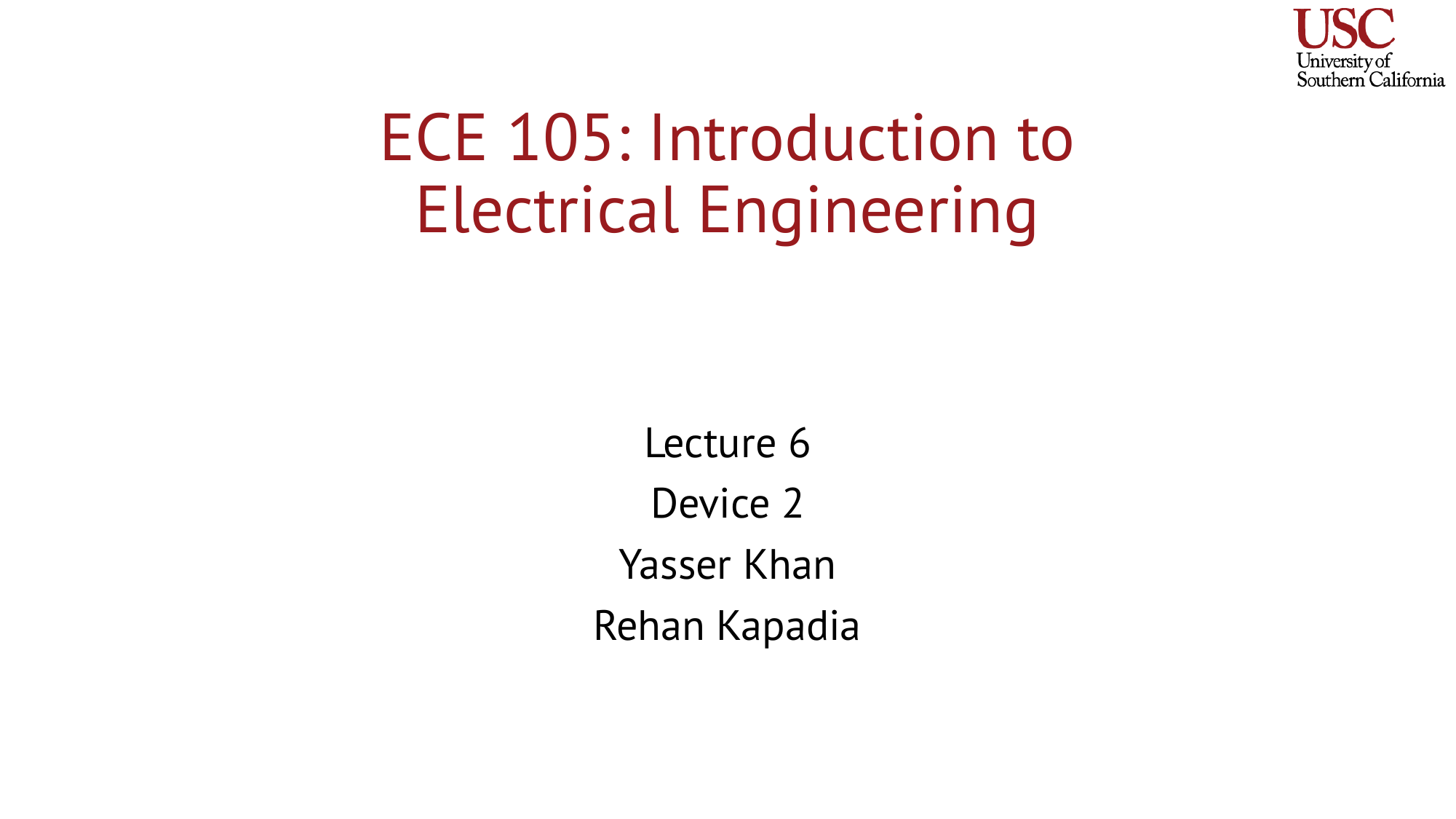

# ECE 105: Introduction to Electrical Engineering
Lecture 6
Device 2
Yasser Khan
Rehan Kapadia